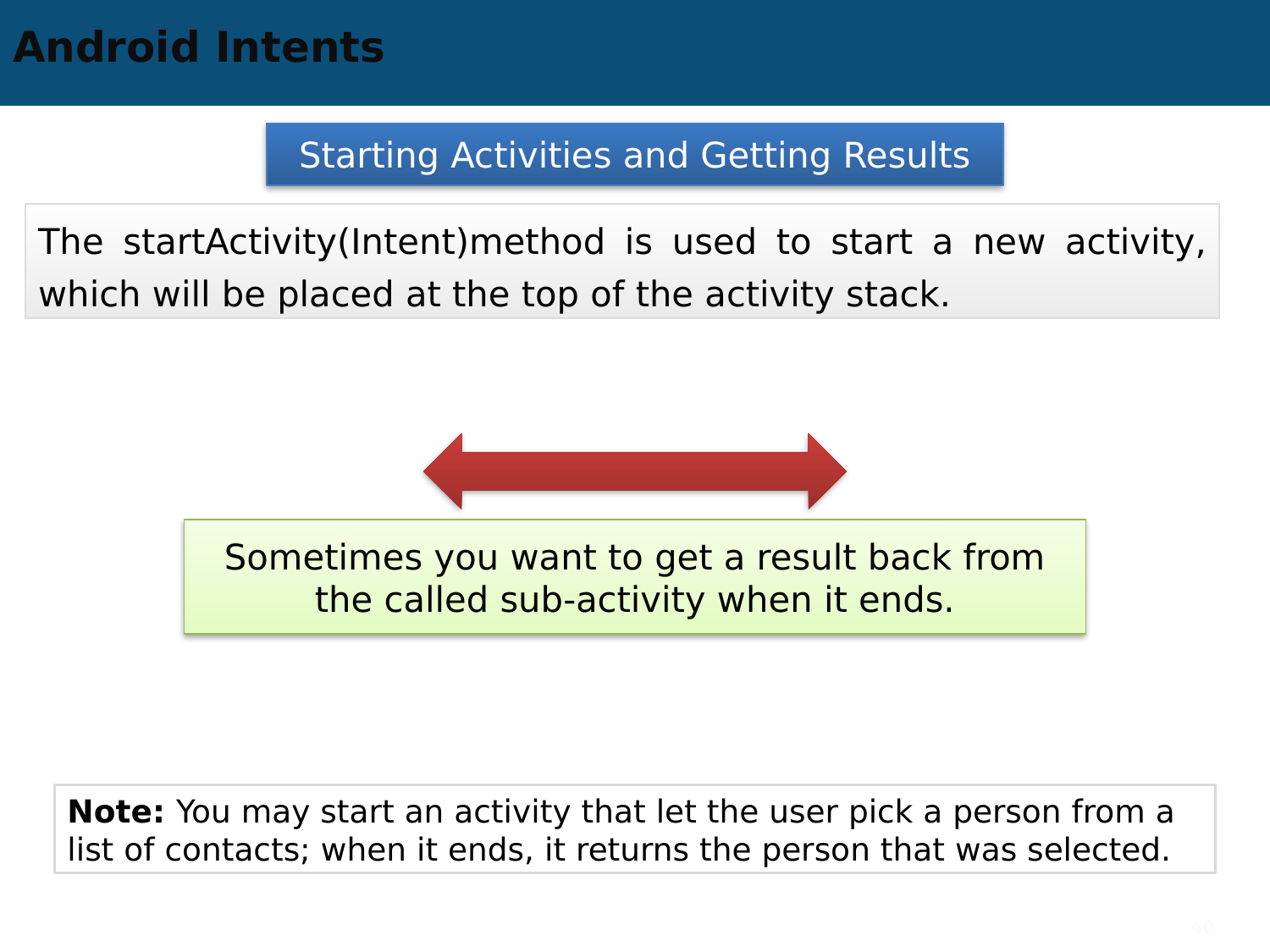

# Android Intents
Starting Activities and Getting Results
The startActivity(Intent)method is used to start a new activity, which will be placed at the top of the activity stack.

Sometimes you want to get a result back from the called sub-activity when it ends.
Note: You may start an activity that let the user pick a person from a list of contacts; when it ends, it returns the person that was selected.